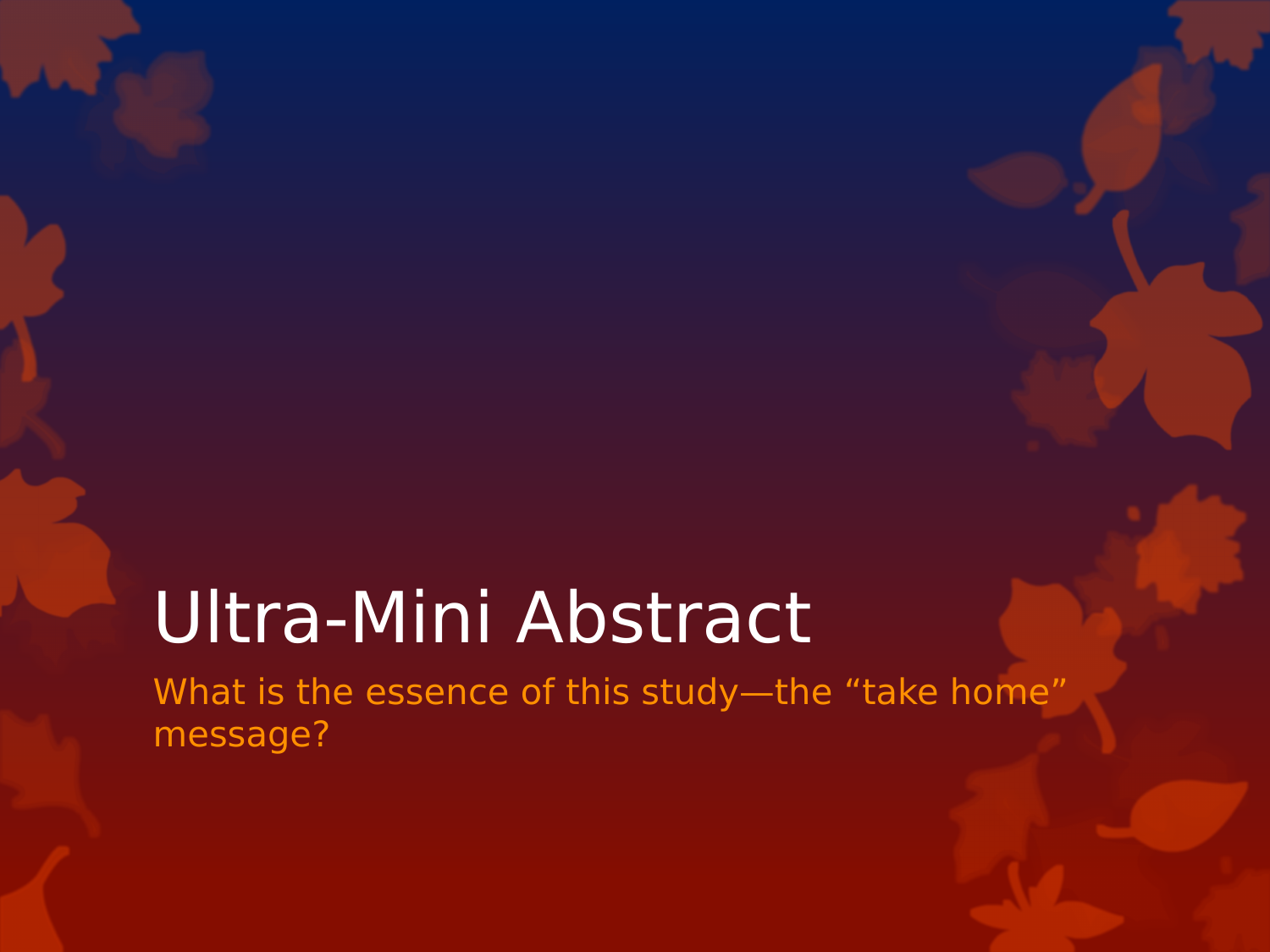

# Ultra-Mini Abstract
What is the essence of this study—the “take home” message?